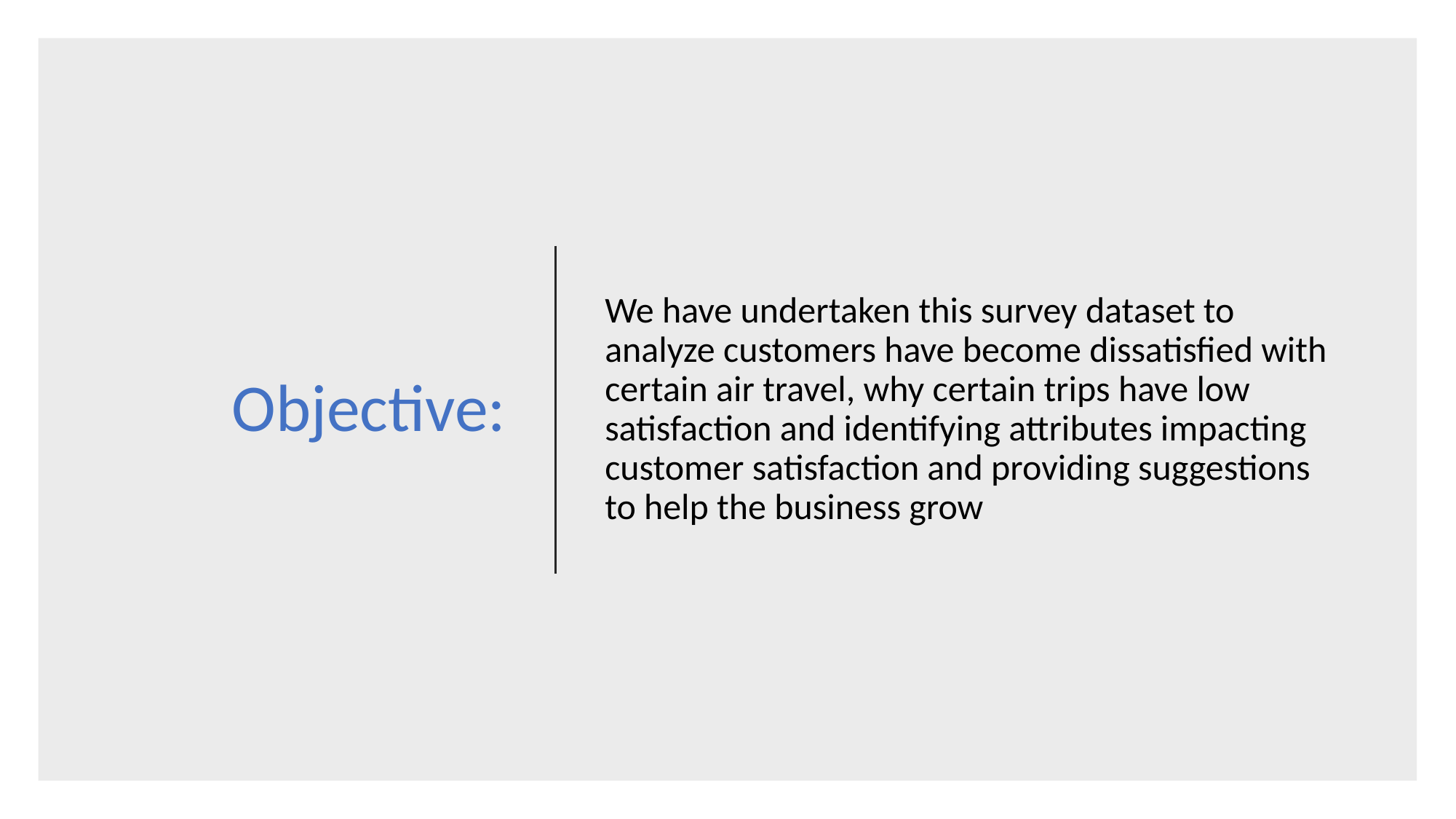

# Objective:
We have undertaken this survey dataset to analyze customers have become dissatisfied with certain air travel, why certain trips have low satisfaction and identifying attributes impacting customer satisfaction and providing suggestions to help the business grow